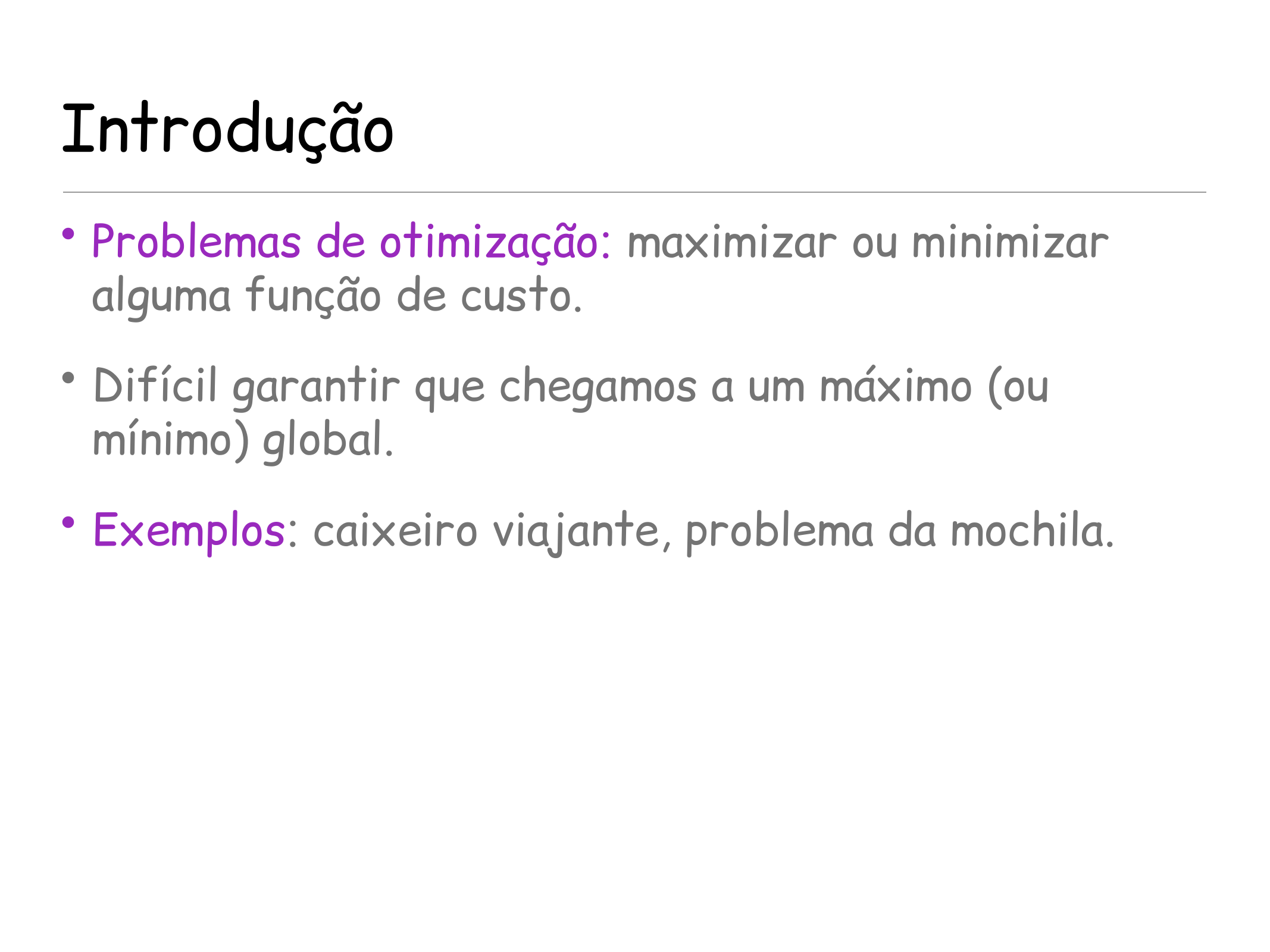

# Introdução
Problemas de otimização: maximizar ou minimizar alguma função de custo.
Difícil garantir que chegamos a um máximo (ou mínimo) global.
Exemplos: caixeiro viajante, problema da mochila.